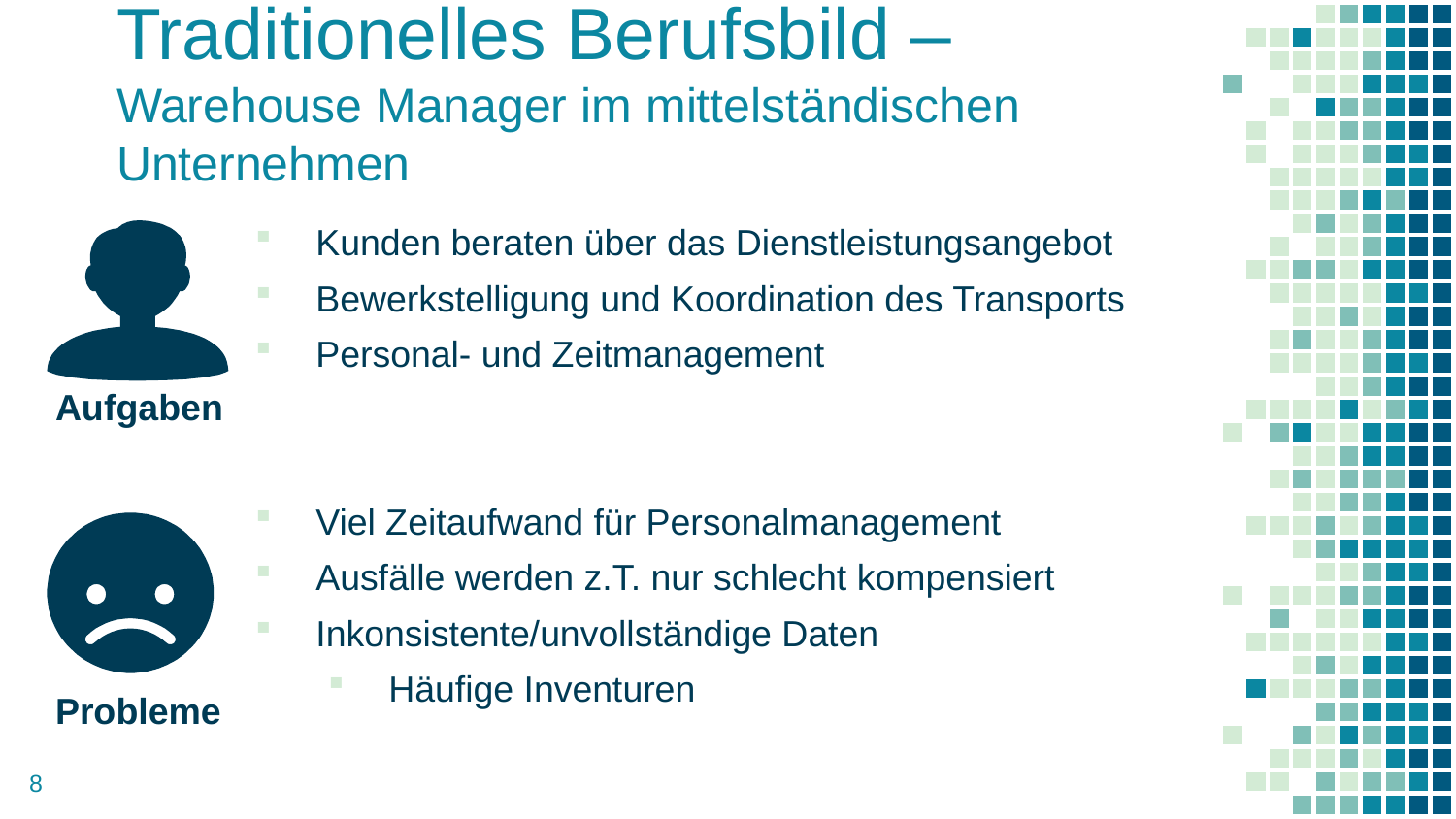

# Traditionelles Berufsbild – Warehouse Manager im mittelständischen Unternehmen
Kunden beraten über das Dienstleistungsangebot
Bewerkstelligung und Koordination des Transports
Personal- und Zeitmanagement

Viel Zeitaufwand für Personalmanagement
Ausfälle werden z.T. nur schlecht kompensiert
Inkonsistente/unvollständige Daten
Häufige Inventuren

Aufgaben

Probleme

8